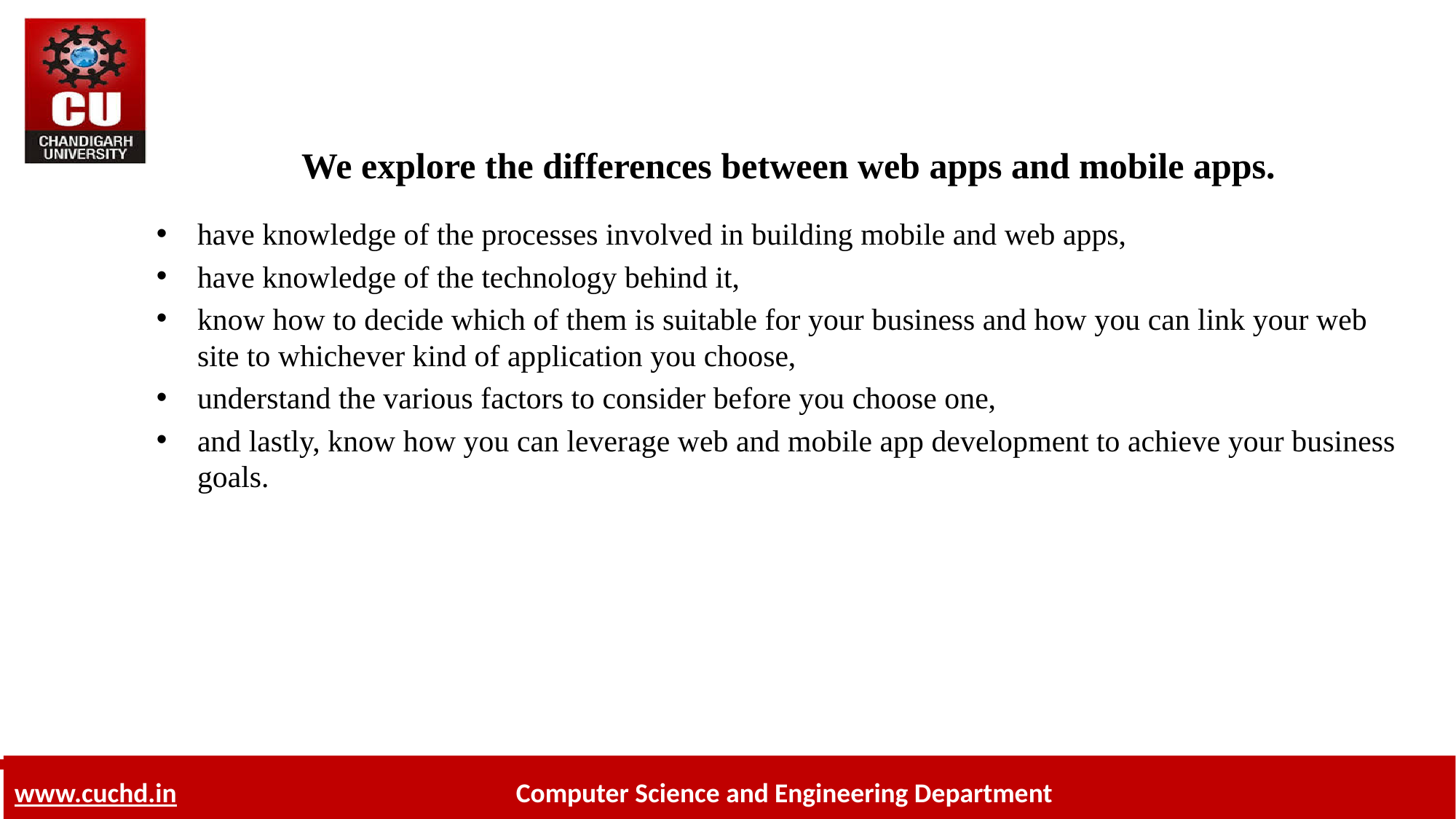

# We ex­plore the dif­fer­ences be­tween web apps and mo­bile apps.
have knowl­edge of the processes in­volved in build­ing mo­bile and web apps,
have knowl­edge of the tech­nol­ogy be­hind it,
know how to de­cide which of them is suit­able for your busi­ness and how you can link your web­site to whichever kind of ap­pli­ca­tion you choose,
understand the var­i­ous fac­tors to con­sider be­fore you choose one,
and lastly, know how you can lever­age web and mo­bile app de­vel­op­ment to achieve your busi­ness goals.